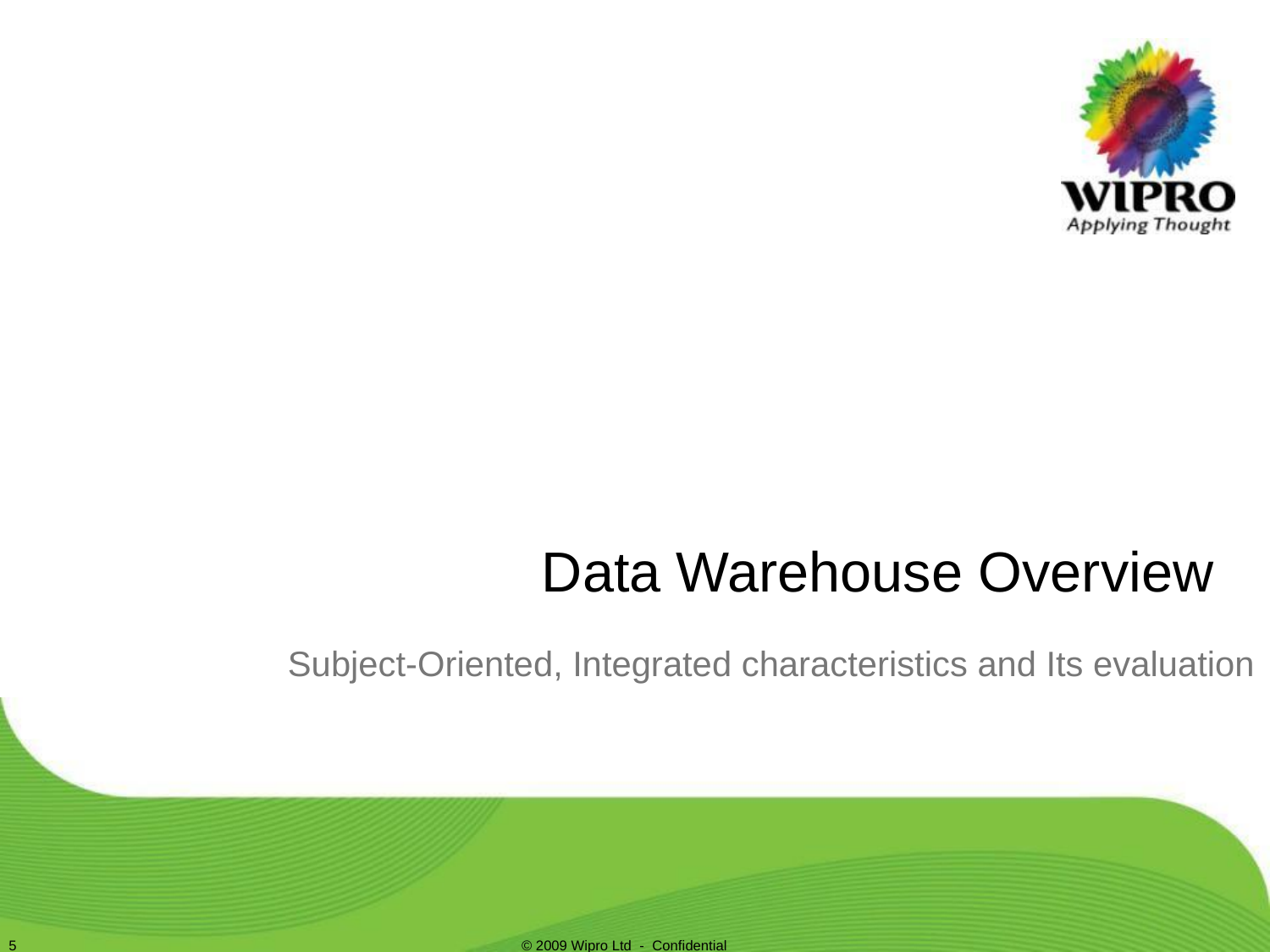

Data Warehouse Overview
Subject-Oriented, Integrated characteristics and Its evaluation